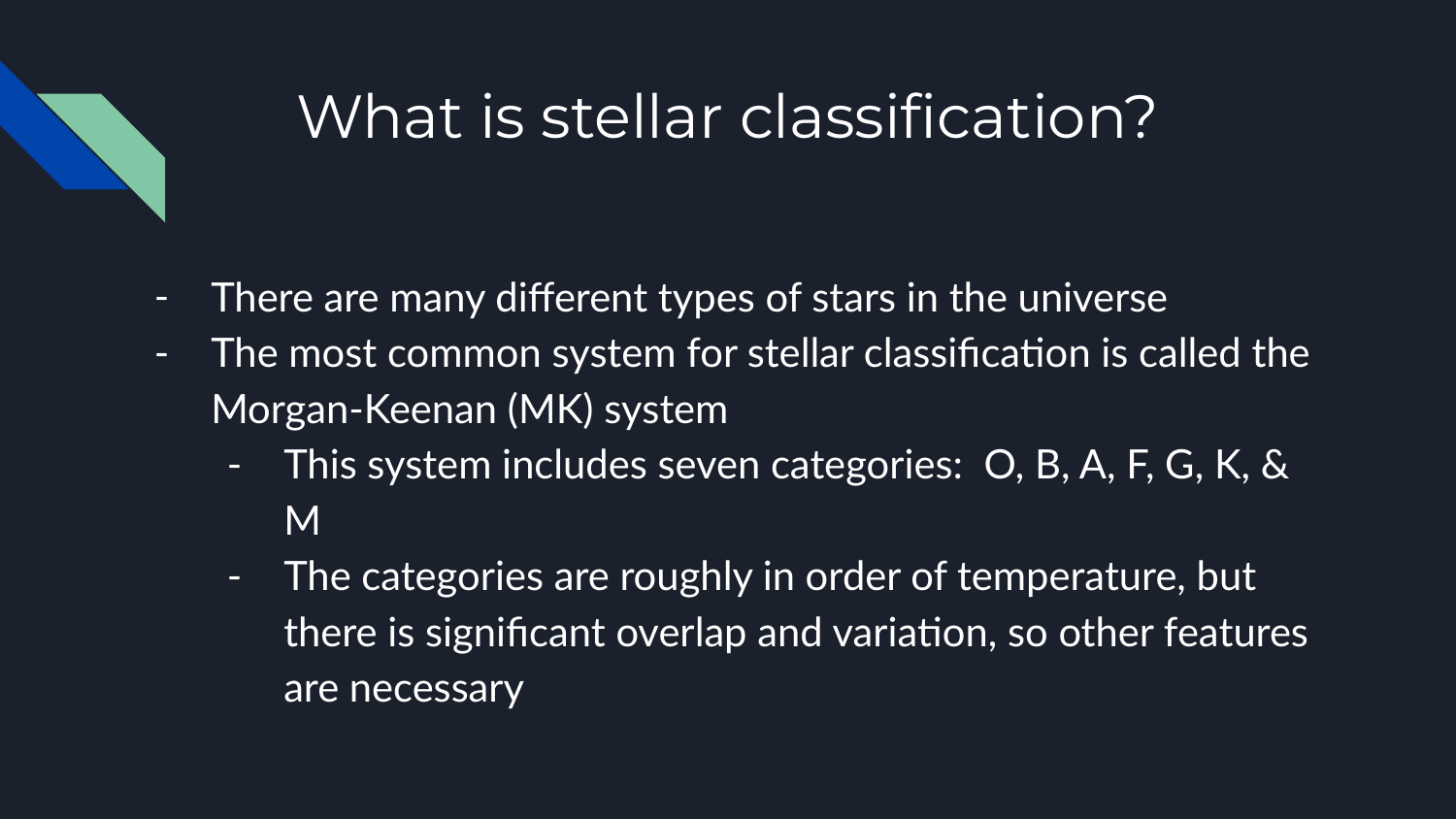

# What is stellar classification?
There are many different types of stars in the universe
The most common system for stellar classification is called the Morgan-Keenan (MK) system
This system includes seven categories:  O, B, A, F, G, K, & M
The categories are roughly in order of temperature, but there is significant overlap and variation, so other features are necessary